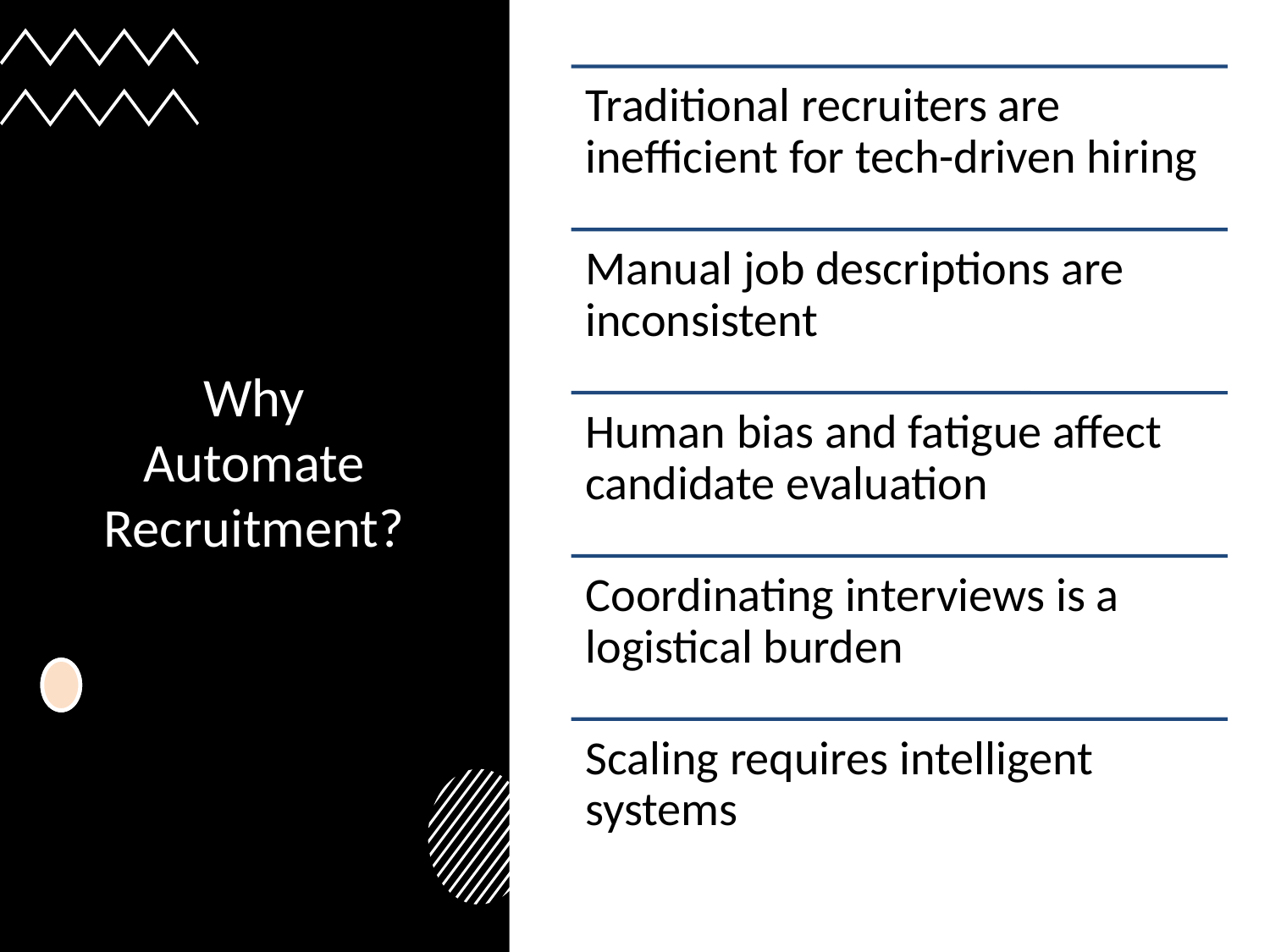

Traditional recruiters are inefficient for tech-driven hiring
Manual job descriptions are inconsistent
Human bias and fatigue affect candidate evaluation
Coordinating interviews is a logistical burden
Scaling requires intelligent systems
# Why Automate Recruitment?